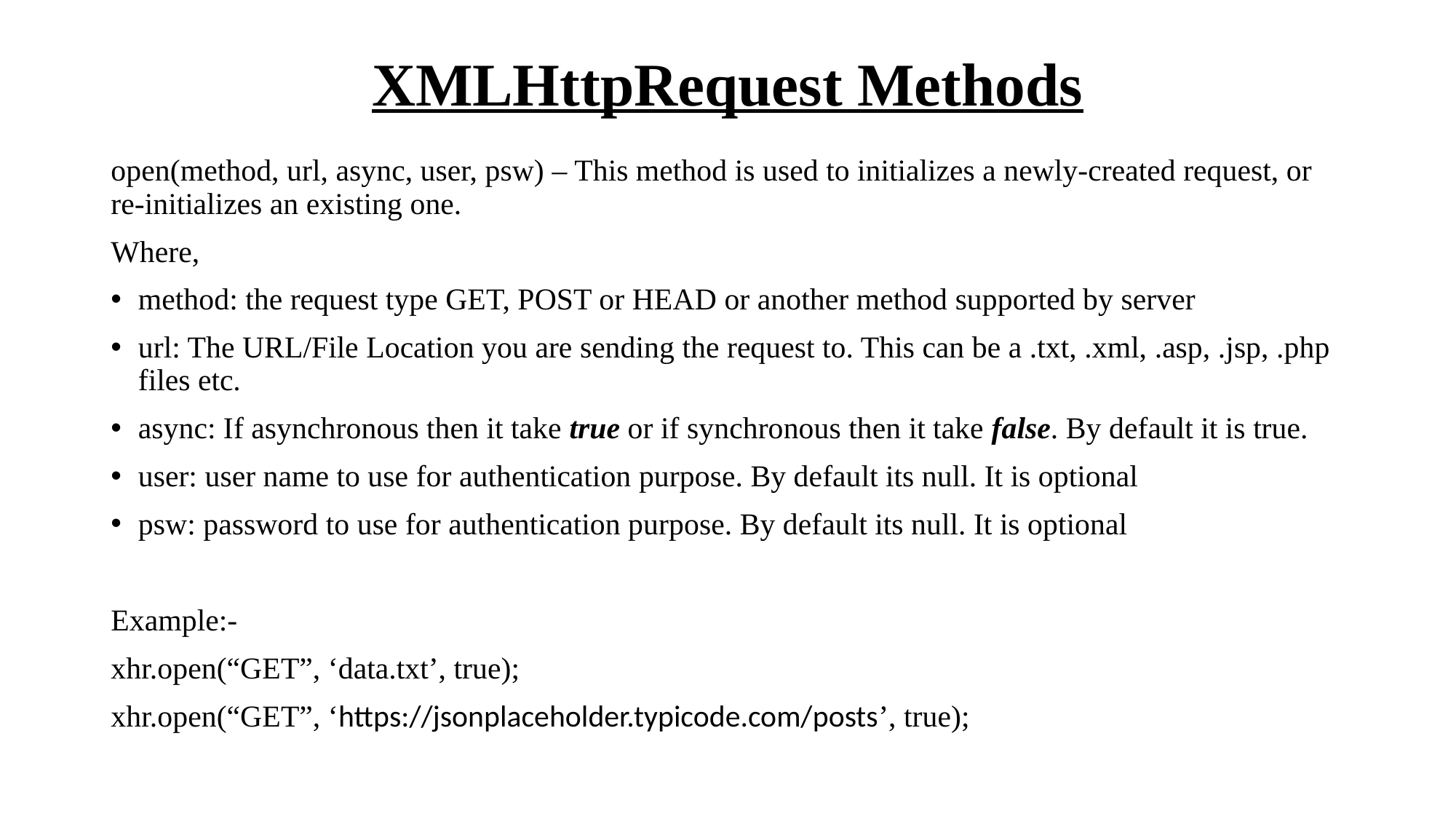

# XMLHttpRequest Methods
open(method, url, async, user, psw) – This method is used to initializes a newly-created request, or re-initializes an existing one.
Where,
method: the request type GET, POST or HEAD or another method supported by server
url: The URL/File Location you are sending the request to. This can be a .txt, .xml, .asp, .jsp, .php files etc.
async: If asynchronous then it take true or if synchronous then it take false. By default it is true.
user: user name to use for authentication purpose. By default its null. It is optional
psw: password to use for authentication purpose. By default its null. It is optional

Example:-
xhr.open(“GET”, ‘data.txt’, true);
xhr.open(“GET”, ‘https://jsonplaceholder.typicode.com/posts’, true);